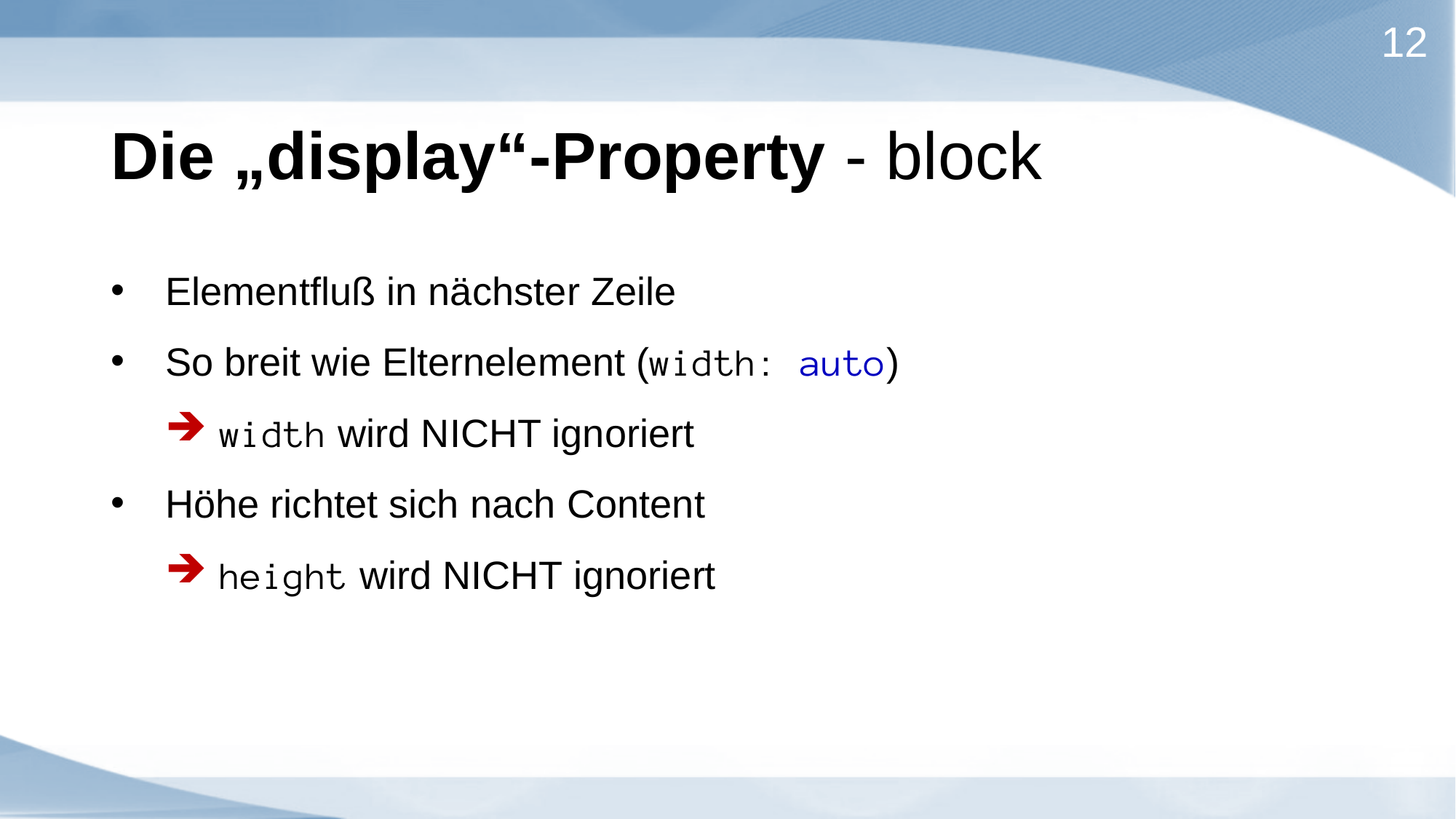

12
# Die „display“-Property - block
Elementfluß in nächster Zeile
So breit wie Elternelement (width: auto)
width wird NICHT ignoriert
Höhe richtet sich nach Content
height wird NICHT ignoriert